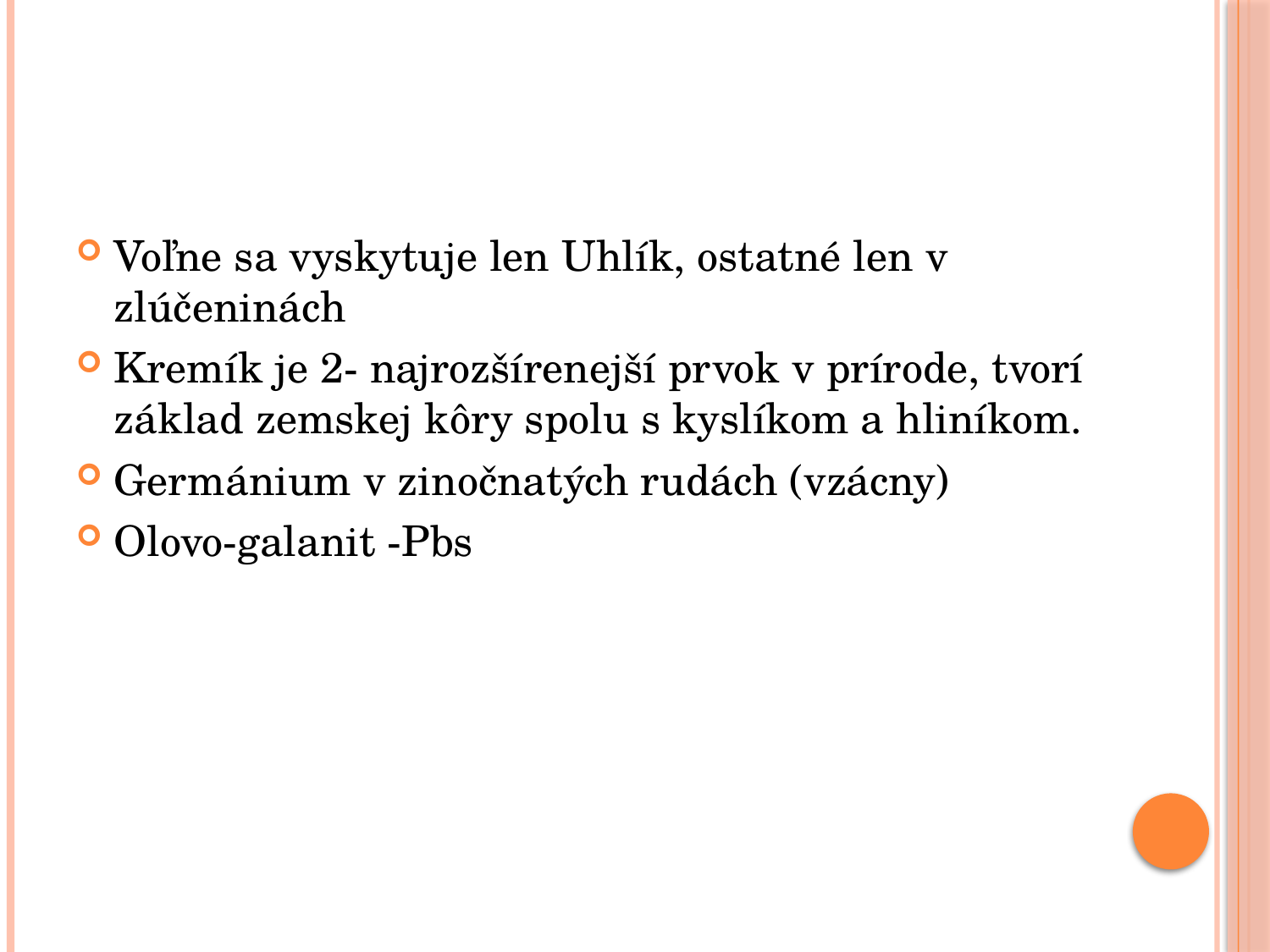

Voľne sa vyskytuje len Uhlík, ostatné len v zlúčeninách
Kremík je 2- najrozšírenejší prvok v prírode, tvorí základ zemskej kôry spolu s kyslíkom a hliníkom.
Germánium v zinočnatých rudách (vzácny)
Olovo-galanit -Pbs